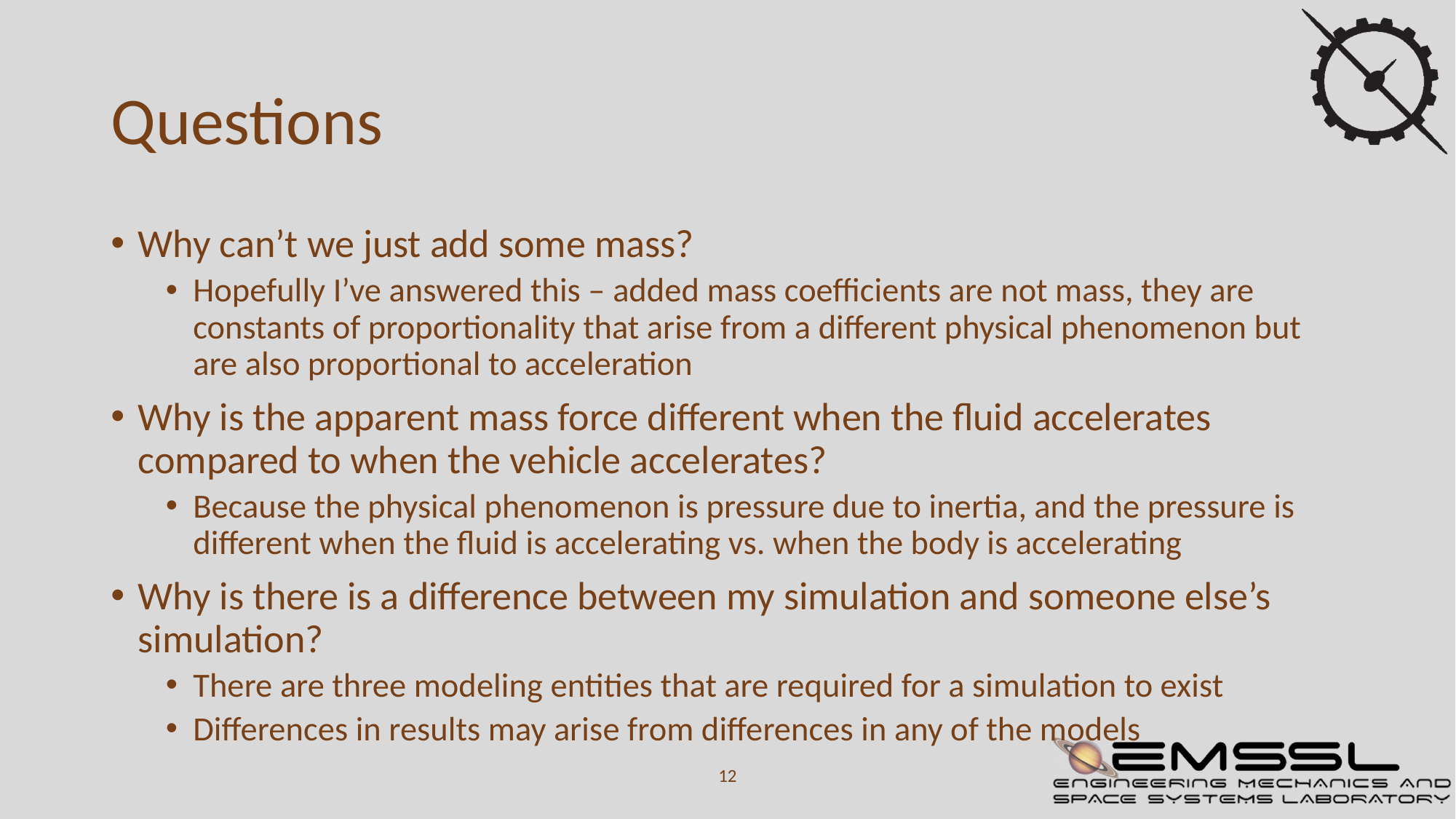

# Questions
Why can’t we just add some mass?
Hopefully I’ve answered this – added mass coefficients are not mass, they are constants of proportionality that arise from a different physical phenomenon but are also proportional to acceleration
Why is the apparent mass force different when the fluid accelerates compared to when the vehicle accelerates?
Because the physical phenomenon is pressure due to inertia, and the pressure is different when the fluid is accelerating vs. when the body is accelerating
Why is there is a difference between my simulation and someone else’s simulation?
There are three modeling entities that are required for a simulation to exist
Differences in results may arise from differences in any of the models
12